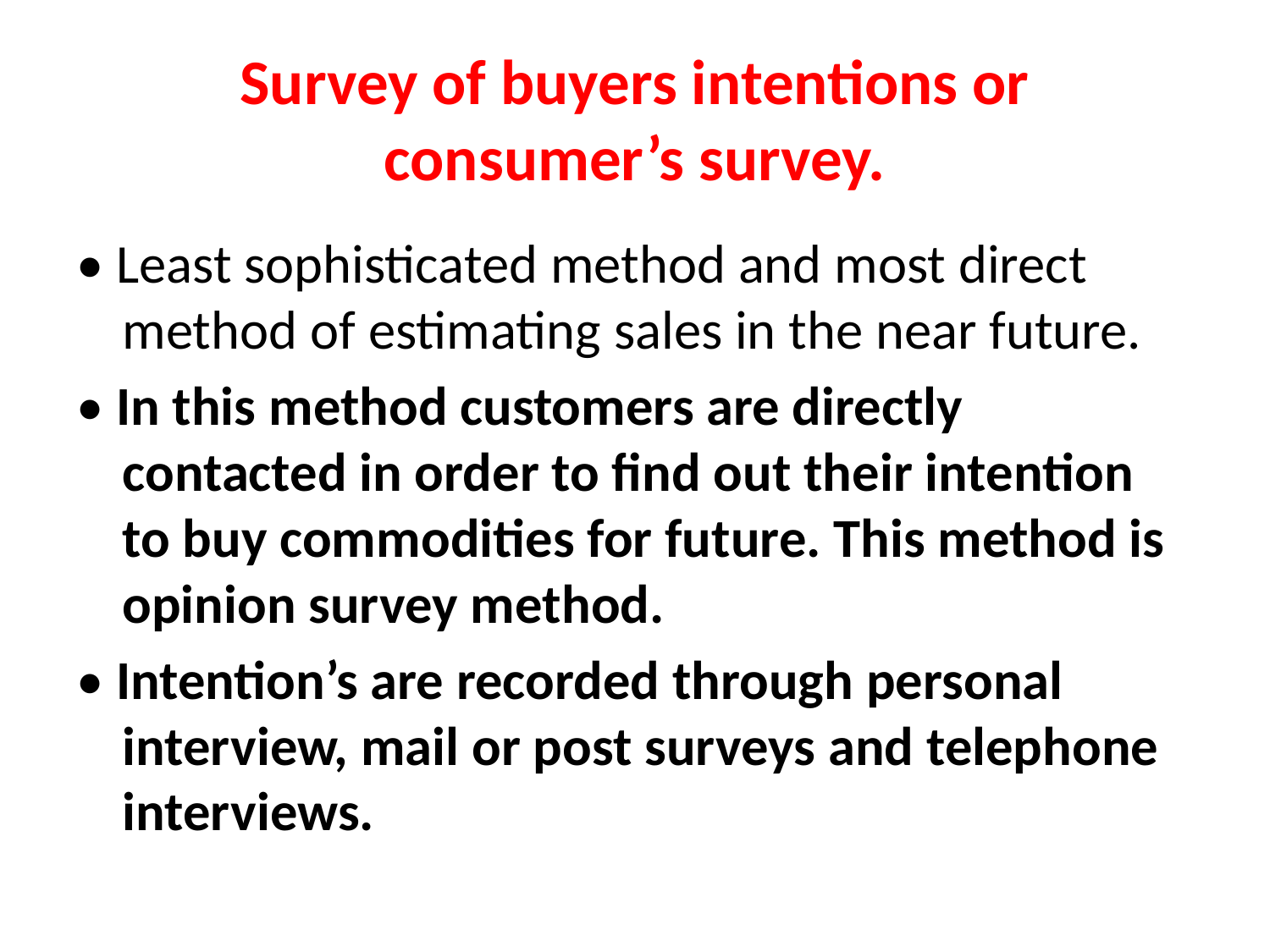

# Survey of buyers intentions or consumer’s survey.
• Least sophisticated method and most direct method of estimating sales in the near future.
• In this method customers are directly contacted in order to find out their intention to buy commodities for future. This method is opinion survey method.
• Intention’s are recorded through personal interview, mail or post surveys and telephone interviews.